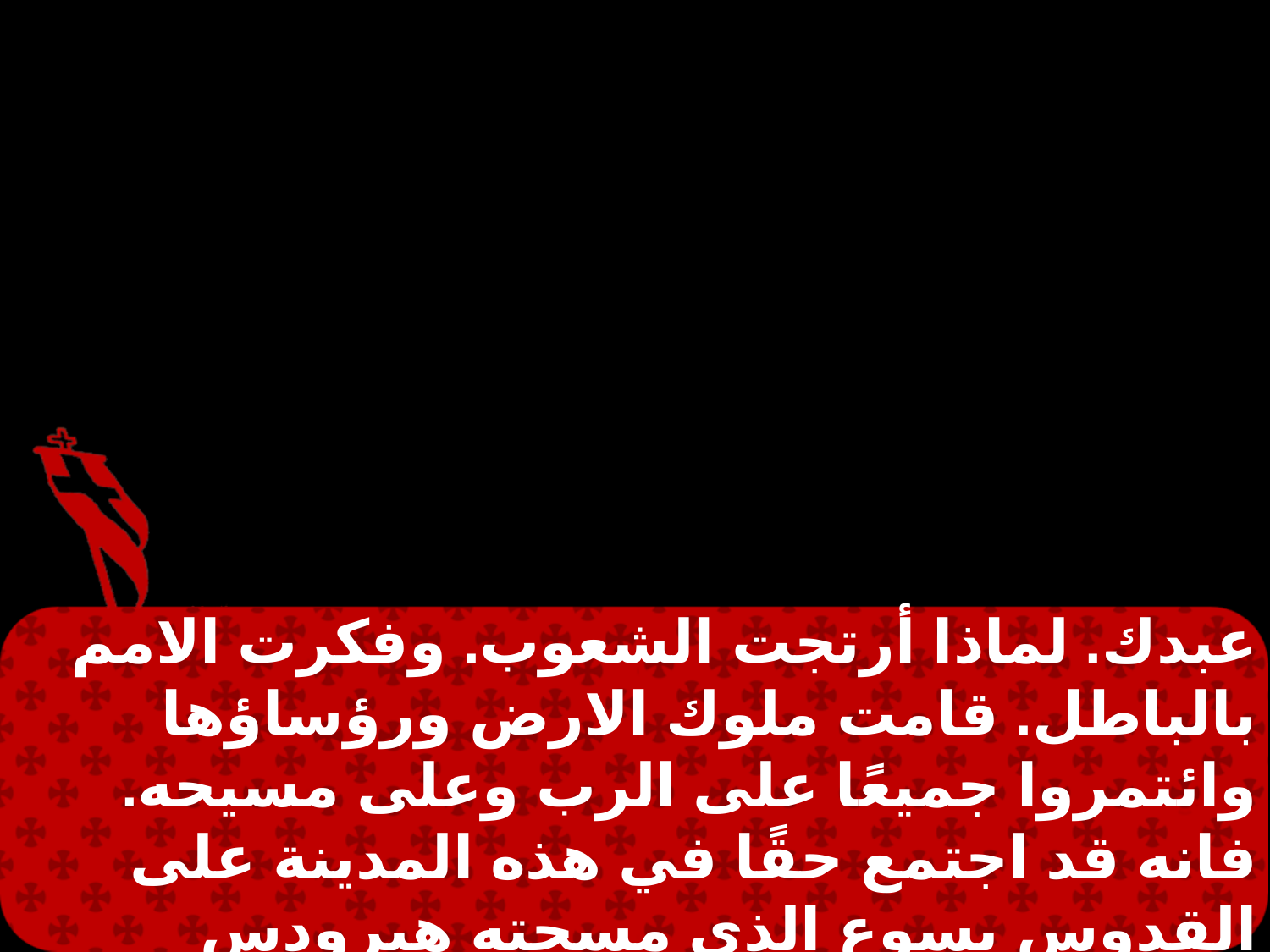

عبدك. لماذا أرتجت الشعوب. وفكرت الامم بالباطل. قامت ملوك الارض ورؤساؤها وائتمروا جميعًا على الرب وعلى مسيحه. فانه قد اجتمع حقًا في هذه المدينة على القدوس يسوع الذى مسحته هيرودس وبيلاطس البنطي مع أمم وشعوب إسرائيل.